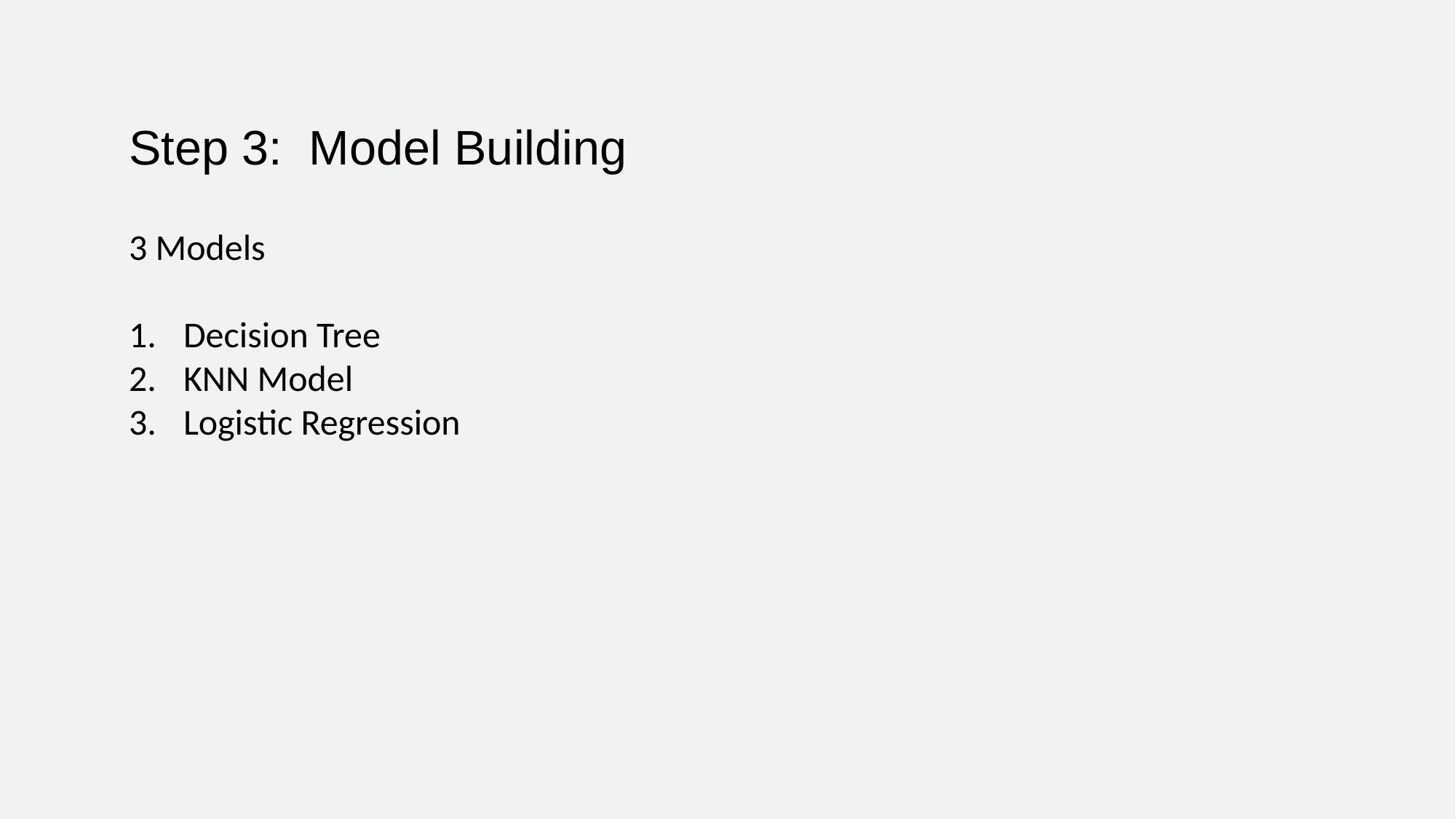

# Step 3:  Model Building
3 Models

Decision Tree
KNN Model
Logistic Regression